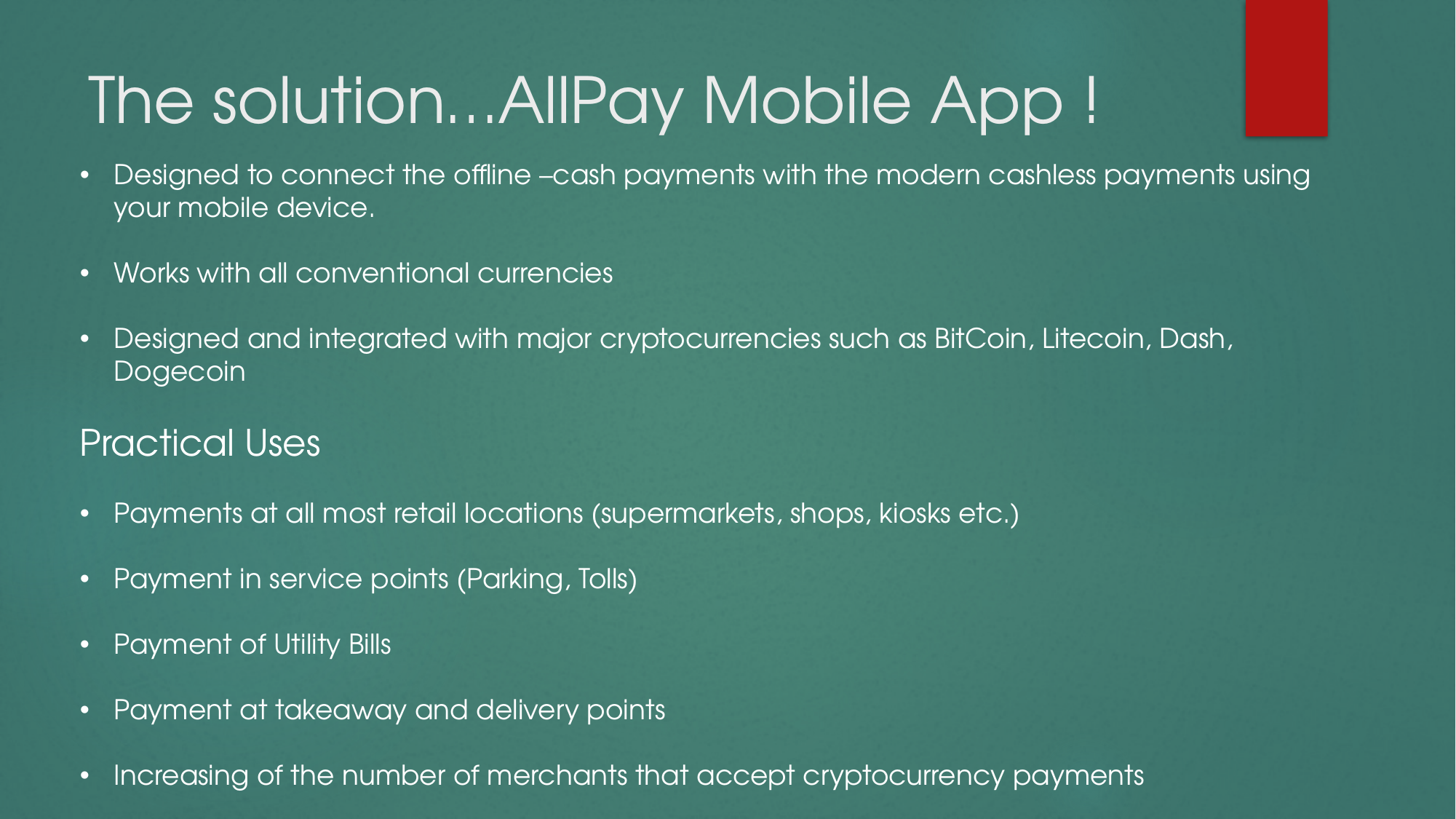

# The solution…AllPay Mobile App !
Designed to connect the offline –cash payments with the modern cashless payments using your mobile device.

Works with all conventional currencies

Designed and integrated with major cryptocurrencies such as BitCoin, Litecoin, Dash, Dogecoin

Practical Uses

Payments at all most retail locations (supermarkets, shops, kiosks etc.)

Payment in service points (Parking, Tolls)

Payment of Utility Bills

Payment at takeaway and delivery points

Increasing of the number of merchants that accept cryptocurrency payments